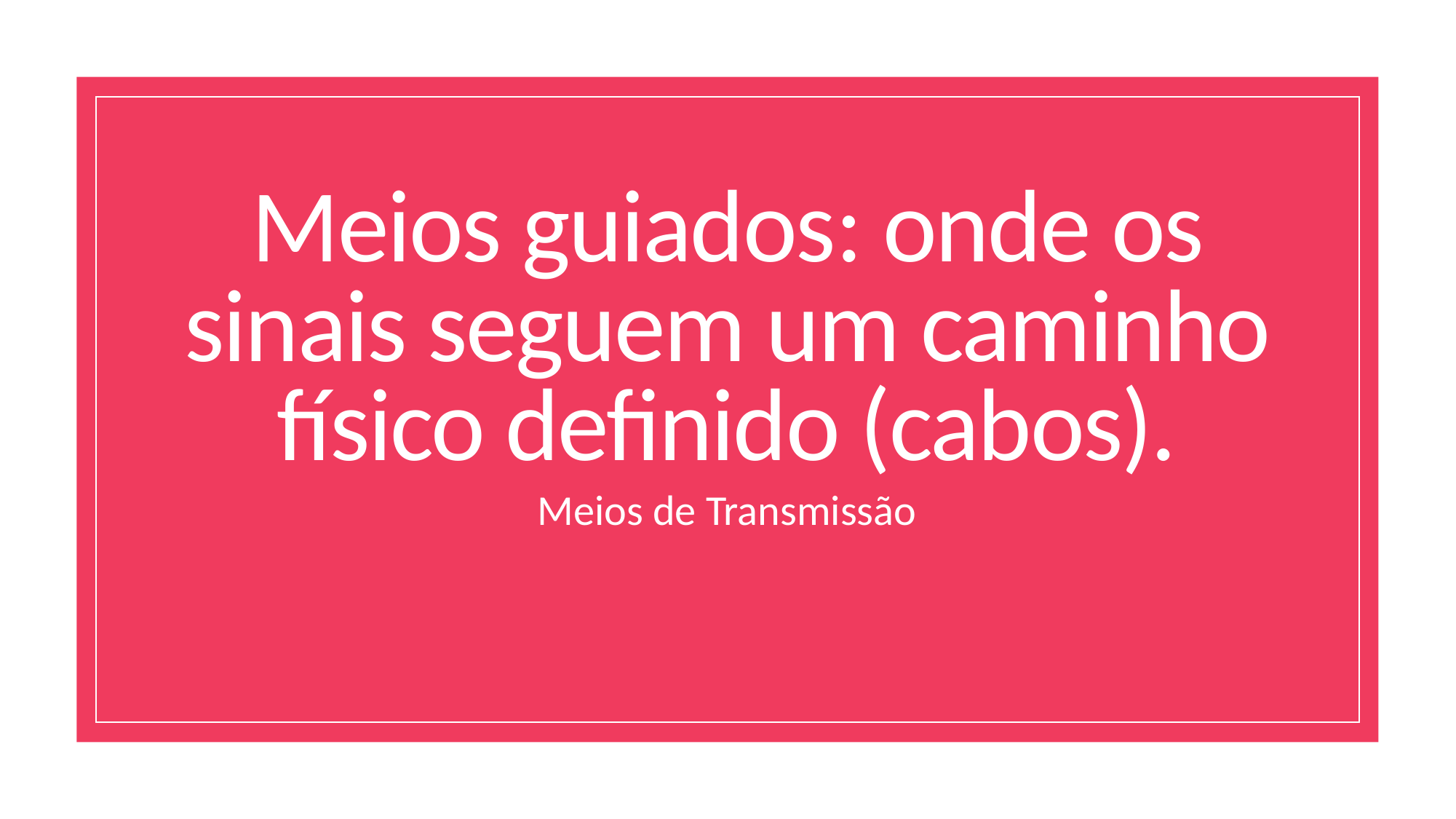

# Meios guiados: onde os sinais seguem um caminho físico definido (cabos).
Meios de Transmissão